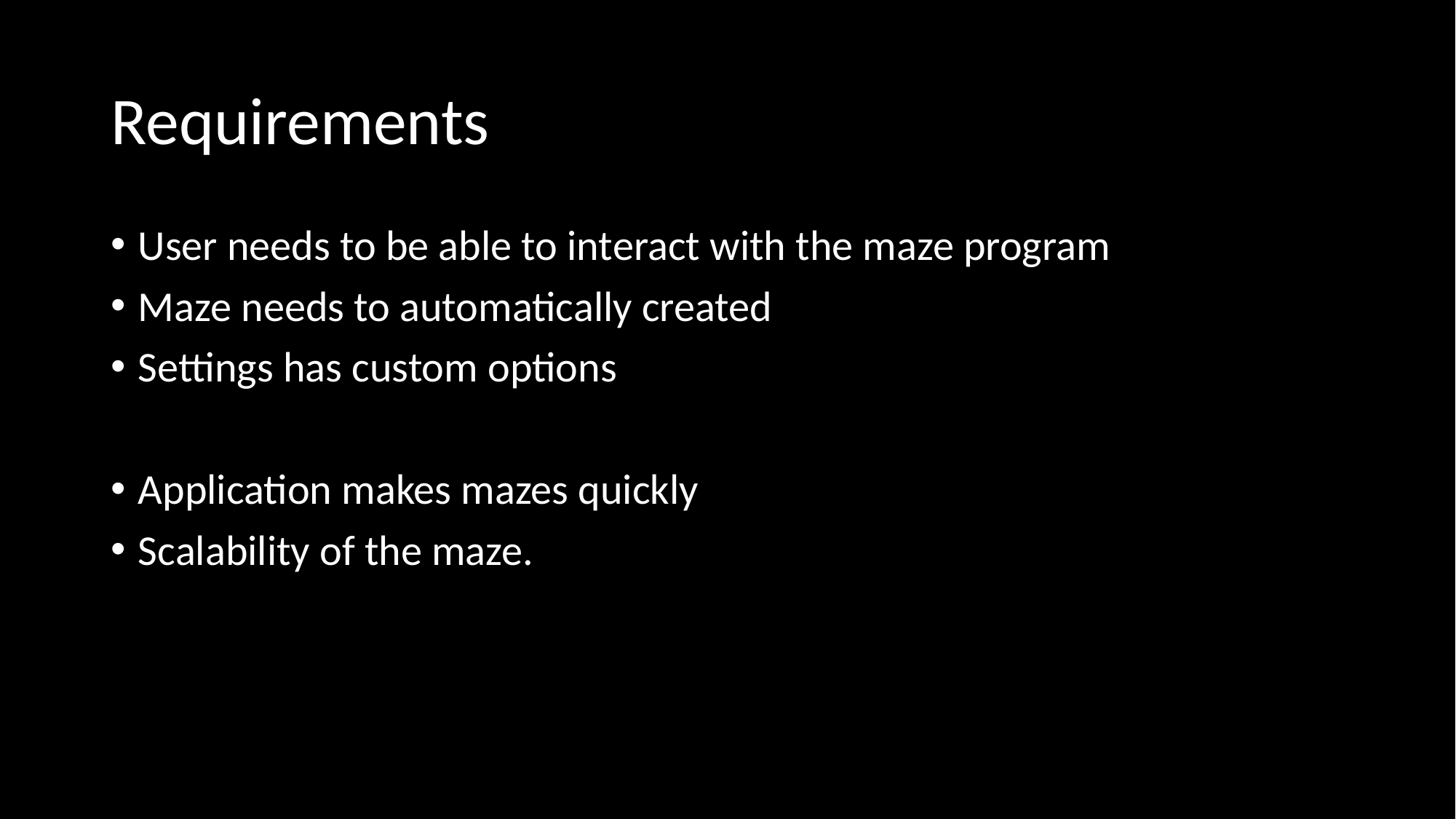

# Requirements
User needs to be able to interact with the maze program
Maze needs to automatically created
Settings has custom options

Application makes mazes quickly
Scalability of the maze.